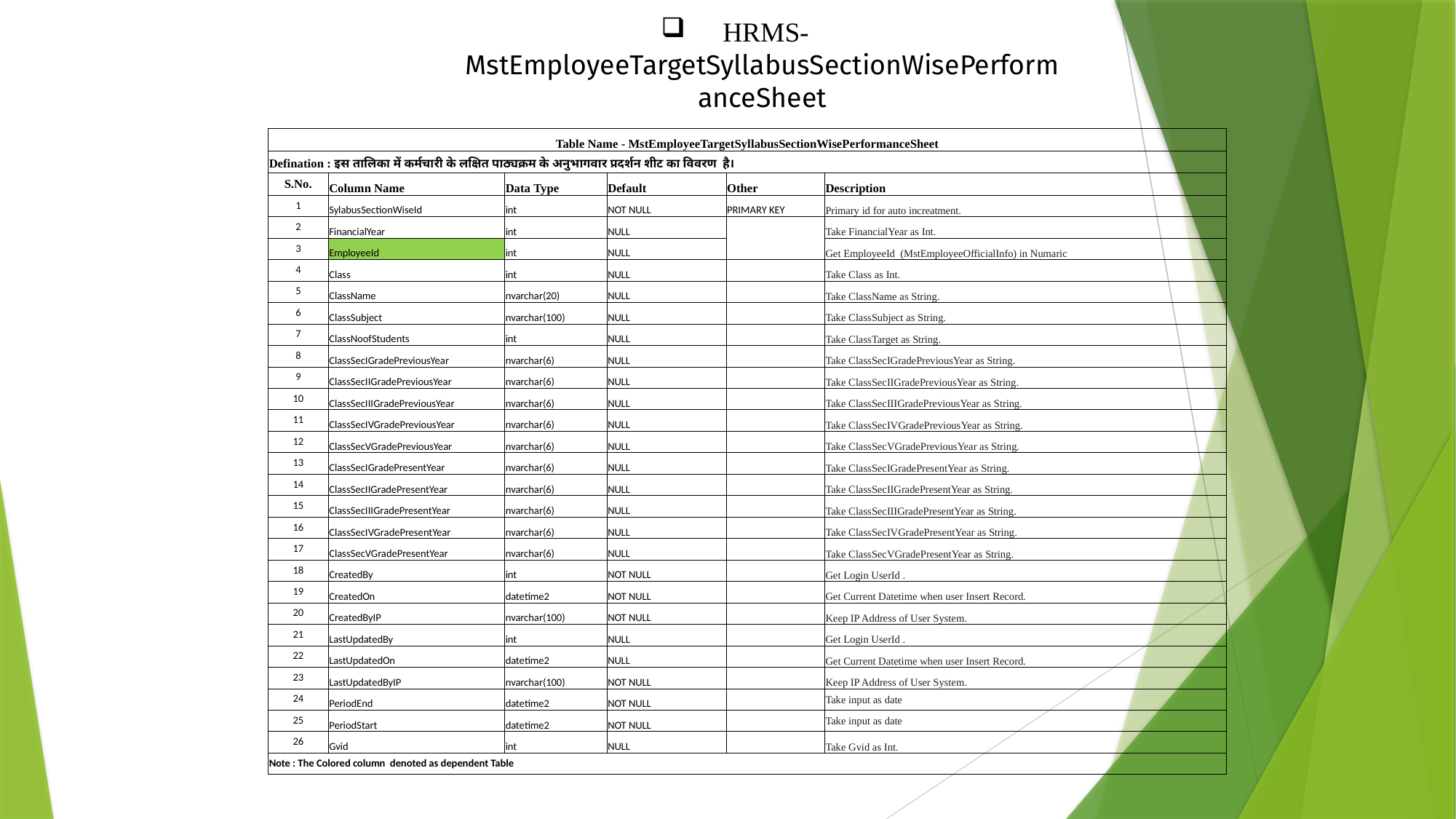

HRMS- MstEmployeeTargetSyllabusSectionWisePerformanceSheet
| Table Name - MstEmployeeTargetSyllabusSectionWisePerformanceSheet |  |  |  |  |  |
| --- | --- | --- | --- | --- | --- |
| Defination : इस तालिका में कर्मचारी के लक्षित पाठ्यक्रम के अनुभागवार प्रदर्शन शीट का विवरण है। |  |  |  |  |  |
| S.No. | Column Name | Data Type | Default | Other | Description |
| 1 | SylabusSectionWiseId | int | NOT NULL | PRIMARY KEY | Primary id for auto increatment. |
| 2 | FinancialYear | int | NULL |  | Take FinancialYear as Int. |
| 3 | EmployeeId | int | NULL |  | Get EmployeeId (MstEmployeeOfficialInfo) in Numaric |
| 4 | Class | int | NULL |  | Take Class as Int. |
| 5 | ClassName | nvarchar(20) | NULL |  | Take ClassName as String. |
| 6 | ClassSubject | nvarchar(100) | NULL |  | Take ClassSubject as String. |
| 7 | ClassNoofStudents | int | NULL |  | Take ClassTarget as String. |
| 8 | ClassSecIGradePreviousYear | nvarchar(6) | NULL |  | Take ClassSecIGradePreviousYear as String. |
| 9 | ClassSecIIGradePreviousYear | nvarchar(6) | NULL |  | Take ClassSecIIGradePreviousYear as String. |
| 10 | ClassSecIIIGradePreviousYear | nvarchar(6) | NULL |  | Take ClassSecIIIGradePreviousYear as String. |
| 11 | ClassSecIVGradePreviousYear | nvarchar(6) | NULL |  | Take ClassSecIVGradePreviousYear as String. |
| 12 | ClassSecVGradePreviousYear | nvarchar(6) | NULL |  | Take ClassSecVGradePreviousYear as String. |
| 13 | ClassSecIGradePresentYear | nvarchar(6) | NULL |  | Take ClassSecIGradePresentYear as String. |
| 14 | ClassSecIIGradePresentYear | nvarchar(6) | NULL |  | Take ClassSecIIGradePresentYear as String. |
| 15 | ClassSecIIIGradePresentYear | nvarchar(6) | NULL |  | Take ClassSecIIIGradePresentYear as String. |
| 16 | ClassSecIVGradePresentYear | nvarchar(6) | NULL |  | Take ClassSecIVGradePresentYear as String. |
| 17 | ClassSecVGradePresentYear | nvarchar(6) | NULL |  | Take ClassSecVGradePresentYear as String. |
| 18 | CreatedBy | int | NOT NULL |  | Get Login UserId . |
| 19 | CreatedOn | datetime2 | NOT NULL |  | Get Current Datetime when user Insert Record. |
| 20 | CreatedByIP | nvarchar(100) | NOT NULL |  | Keep IP Address of User System. |
| 21 | LastUpdatedBy | int | NULL |  | Get Login UserId . |
| 22 | LastUpdatedOn | datetime2 | NULL |  | Get Current Datetime when user Insert Record. |
| 23 | LastUpdatedByIP | nvarchar(100) | NOT NULL |  | Keep IP Address of User System. |
| 24 | PeriodEnd | datetime2 | NOT NULL |  | Take input as date |
| 25 | PeriodStart | datetime2 | NOT NULL |  | Take input as date |
| 26 | Gvid | int | NULL |  | Take Gvid as Int. |
| Note : The Colored column denoted as dependent Table |  |  |  |  |  |